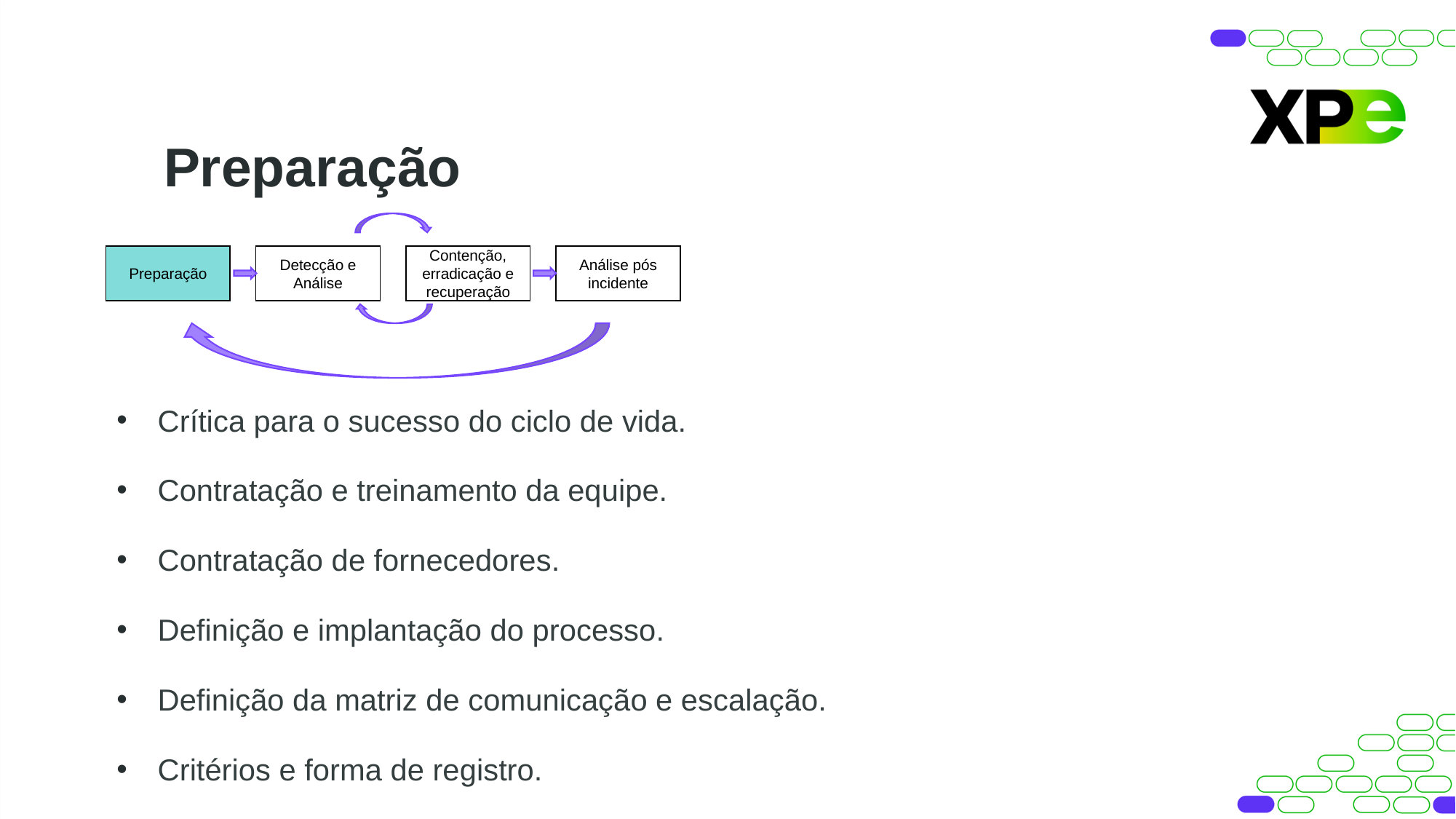

Preparação

Preparação
Detecção e Análise
Contenção, erradicação e recuperação
Análise pós incidente

Crítica para o sucesso do ciclo de vida.
Contratação e treinamento da equipe.
Contratação de fornecedores.
Definição e implantação do processo.
Definição da matriz de comunicação e escalação.
Critérios e forma de registro.